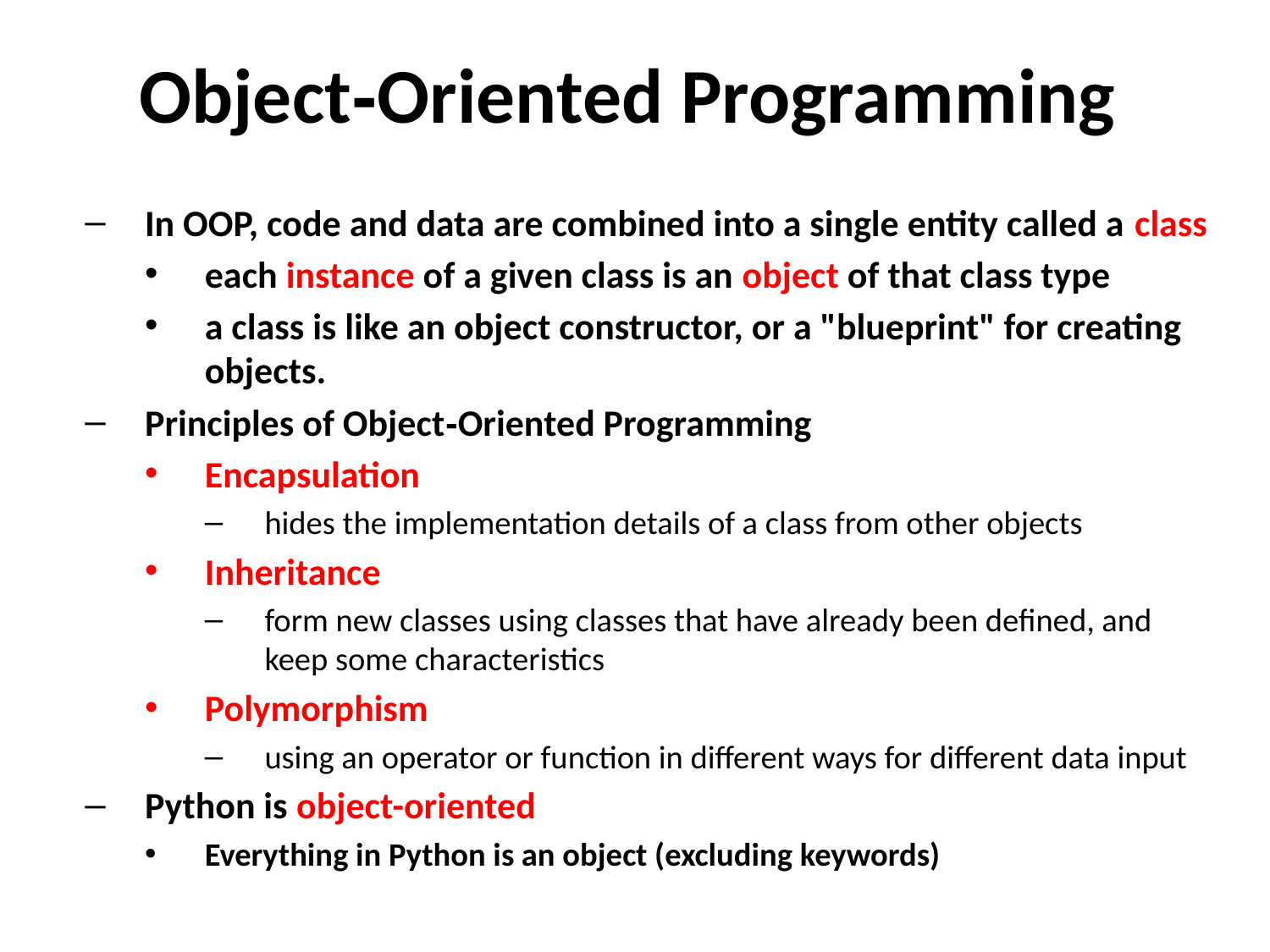

# Object‐Oriented Programming
In OOP, code and data are combined into a single entity called a class
each instance of a given class is an object of that class type
a class is like an object constructor, or a "blueprint" for creating objects.
Principles of Object­‐Oriented Programming
Encapsulation
hides the implementation details of a class from other objects
Inheritance
form new classes using classes that have already been defined, and keep some characteristics
Polymorphism
using an operator or function in different ways for different data input
Python is object-oriented
Everything in Python is an object (excluding keywords)